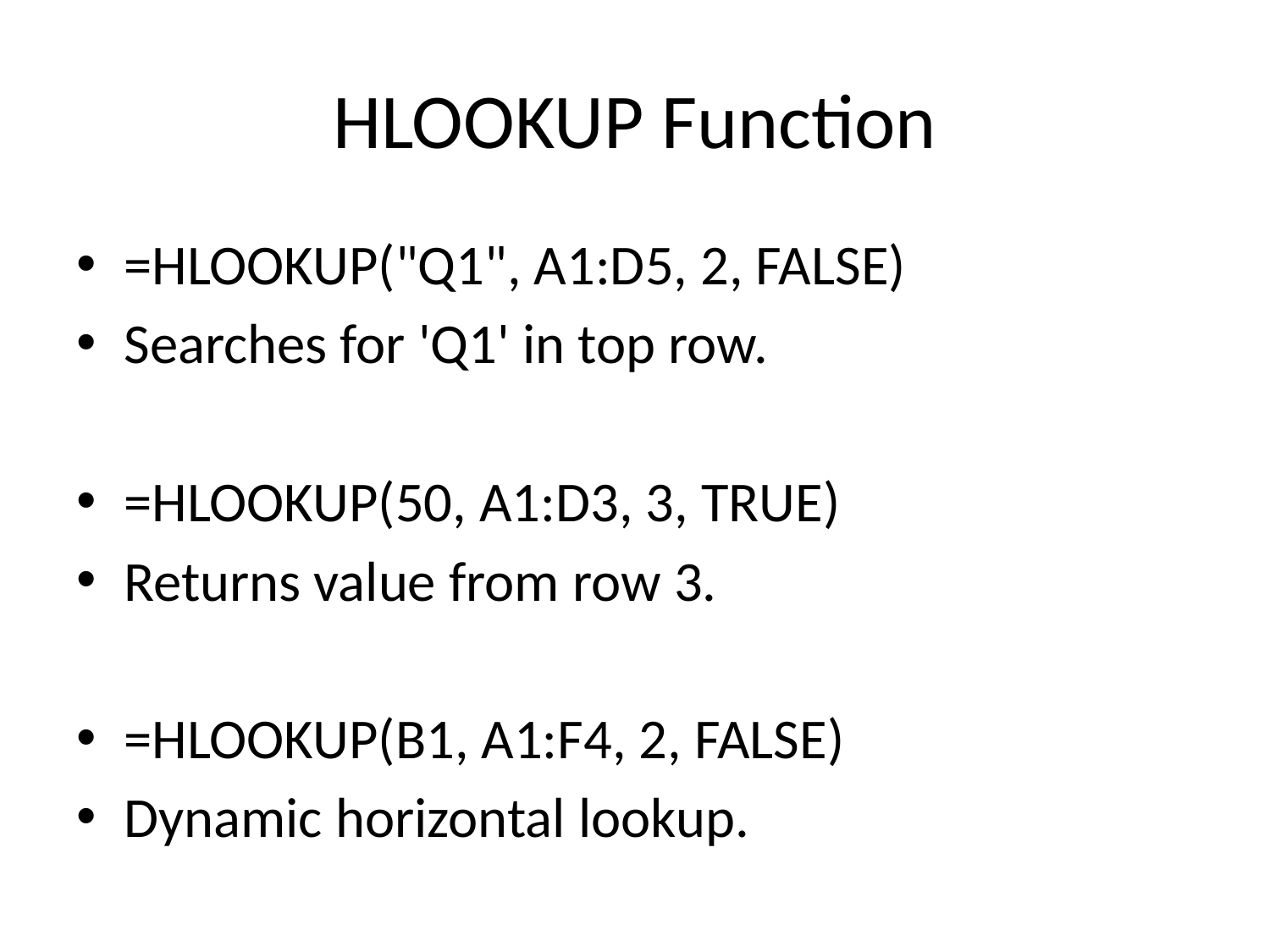

# HLOOKUP Function
=HLOOKUP("Q1", A1:D5, 2, FALSE)
Searches for 'Q1' in top row.

=HLOOKUP(50, A1:D3, 3, TRUE)
Returns value from row 3.

=HLOOKUP(B1, A1:F4, 2, FALSE)
Dynamic horizontal lookup.